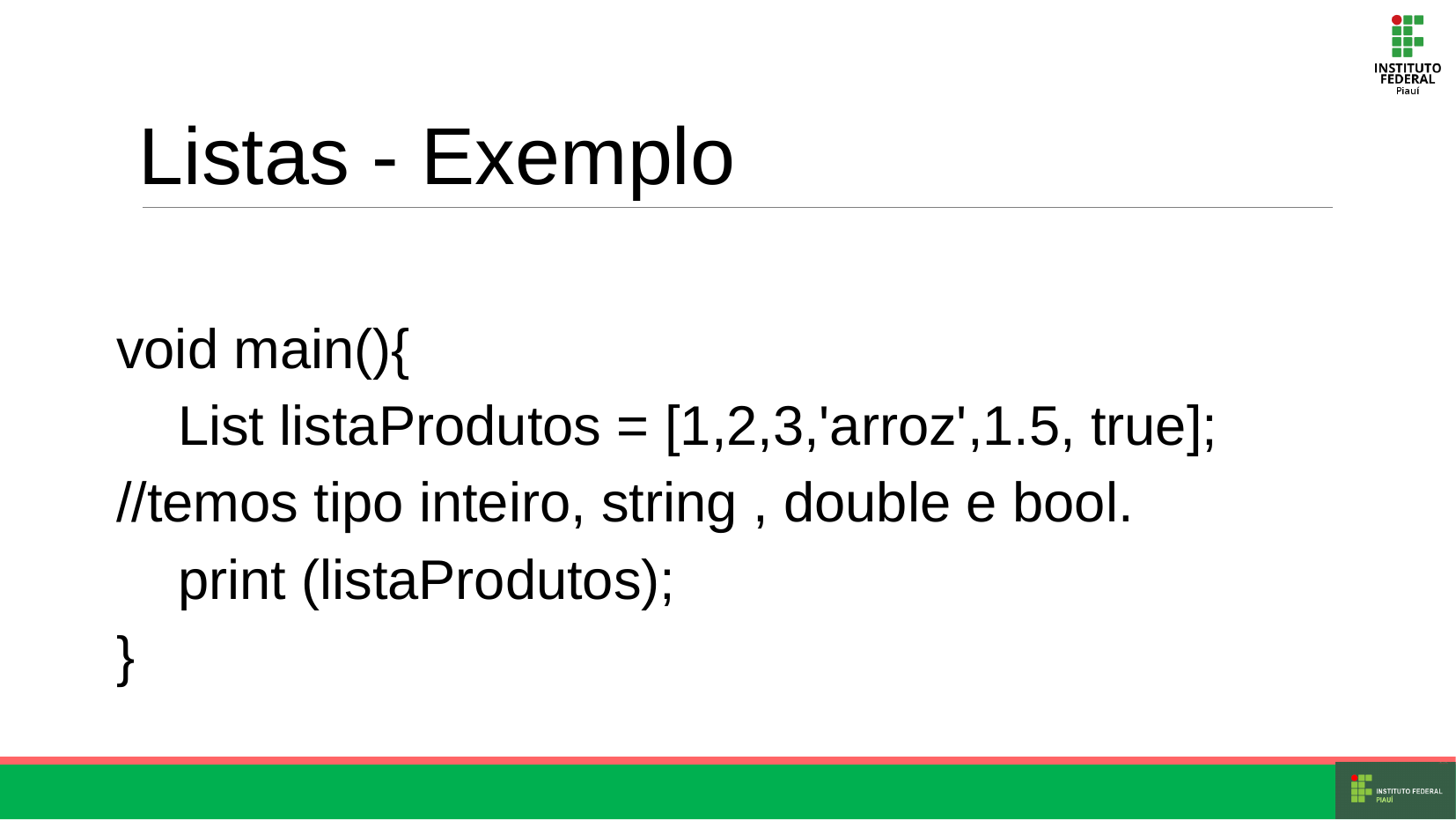

Listas - Exemplo

void main(){
    List listaProdutos = [1,2,3,'arroz',1.5, true];
//temos tipo inteiro, string , double e bool.
    print (listaProdutos);
}